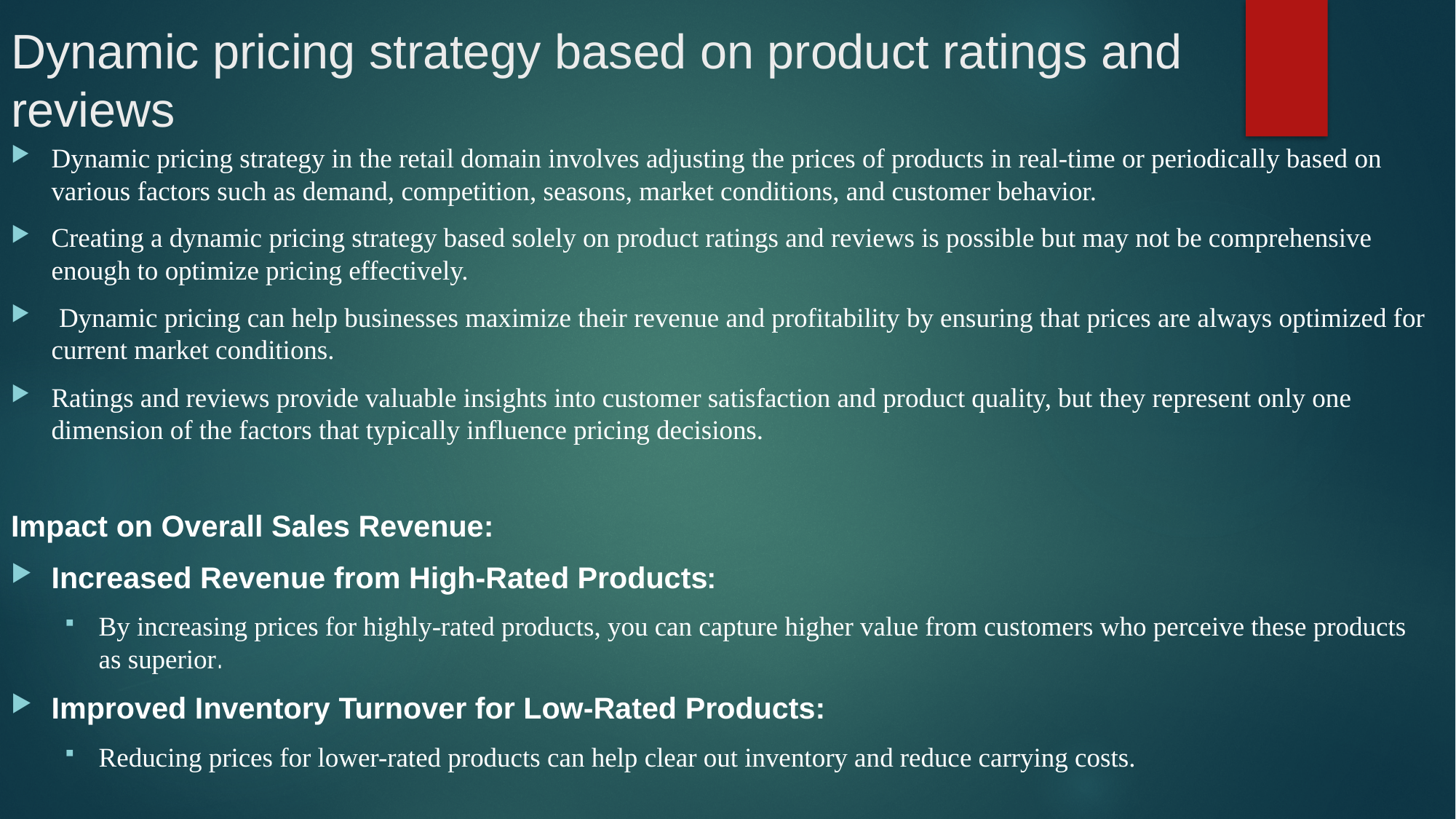

# Dynamic pricing strategy based on product ratings and reviews
Dynamic pricing strategy in the retail domain involves adjusting the prices of products in real-time or periodically based on various factors such as demand, competition, seasons, market conditions, and customer behavior.
Creating a dynamic pricing strategy based solely on product ratings and reviews is possible but may not be comprehensive enough to optimize pricing effectively.
 Dynamic pricing can help businesses maximize their revenue and profitability by ensuring that prices are always optimized for current market conditions.
Ratings and reviews provide valuable insights into customer satisfaction and product quality, but they represent only one dimension of the factors that typically influence pricing decisions.

Impact on Overall Sales Revenue:
Increased Revenue from High-Rated Products:
By increasing prices for highly-rated products, you can capture higher value from customers who perceive these products as superior.
Improved Inventory Turnover for Low-Rated Products:
Reducing prices for lower-rated products can help clear out inventory and reduce carrying costs.